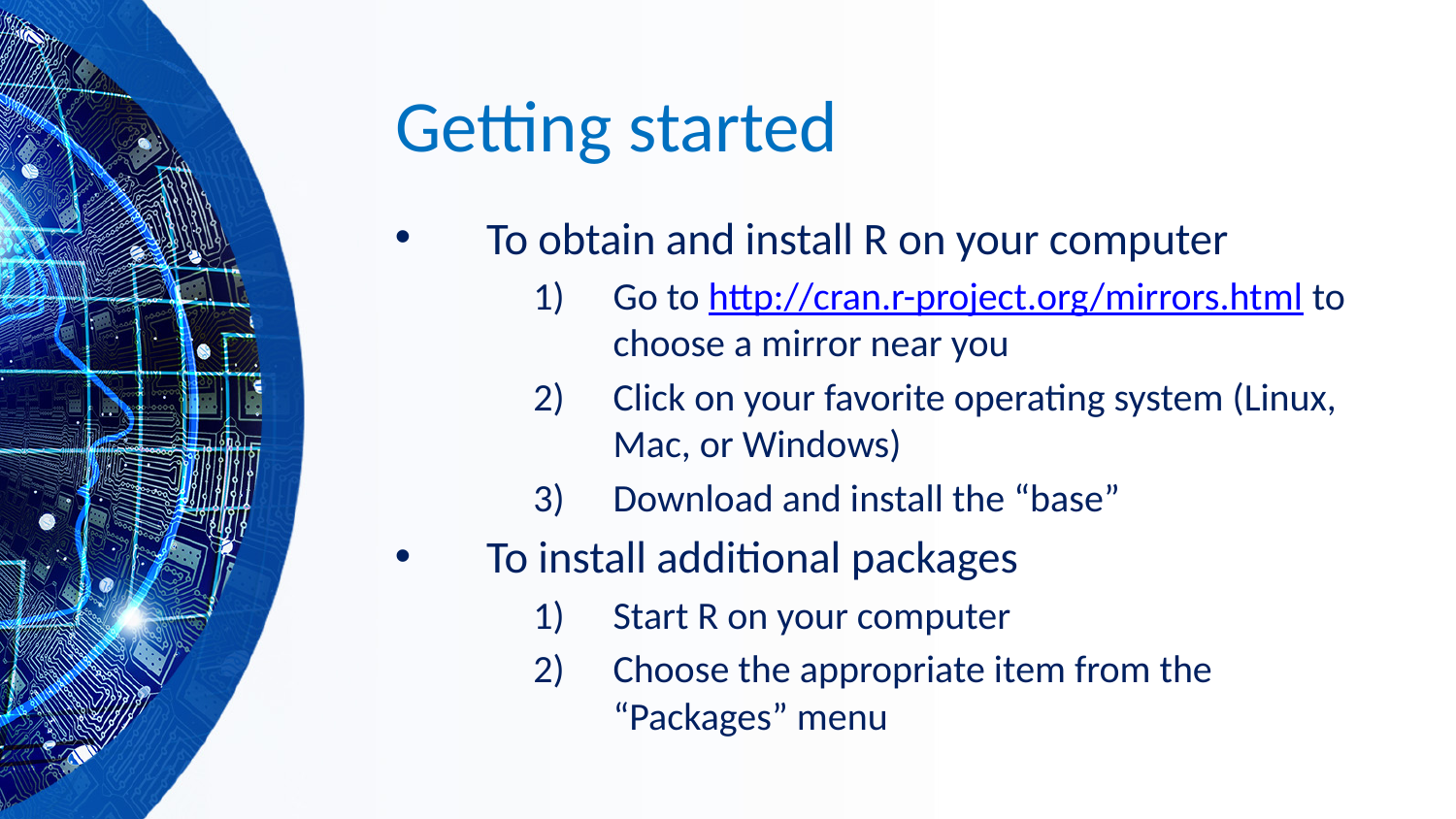

# Getting started
To obtain and install R on your computer
Go to http://cran.r-project.org/mirrors.html to choose a mirror near you
Click on your favorite operating system (Linux, Mac, or Windows)
Download and install the “base”
To install additional packages
Start R on your computer
Choose the appropriate item from the “Packages” menu